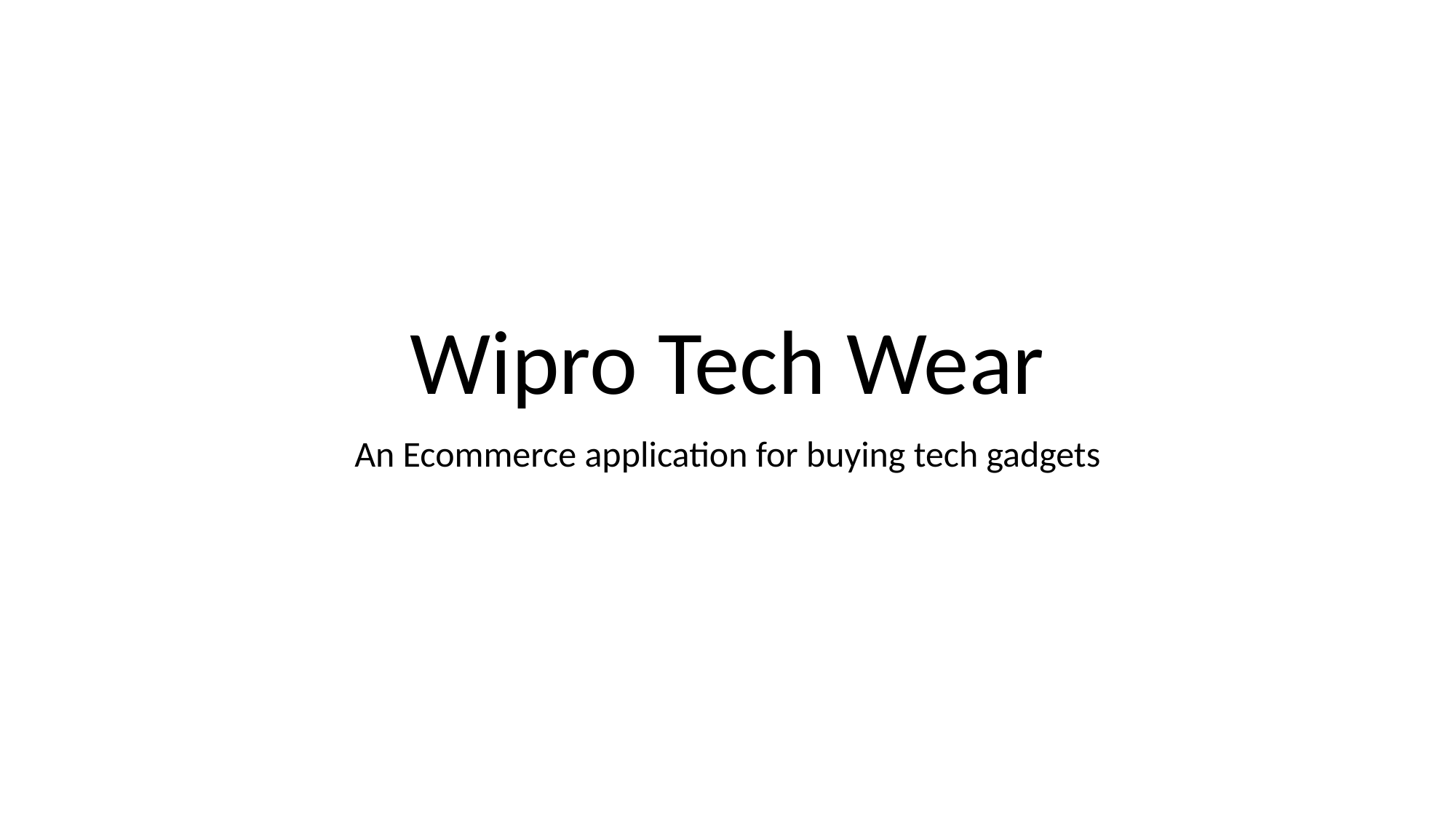

# Wipro Tech Wear
An Ecommerce application for buying tech gadgets